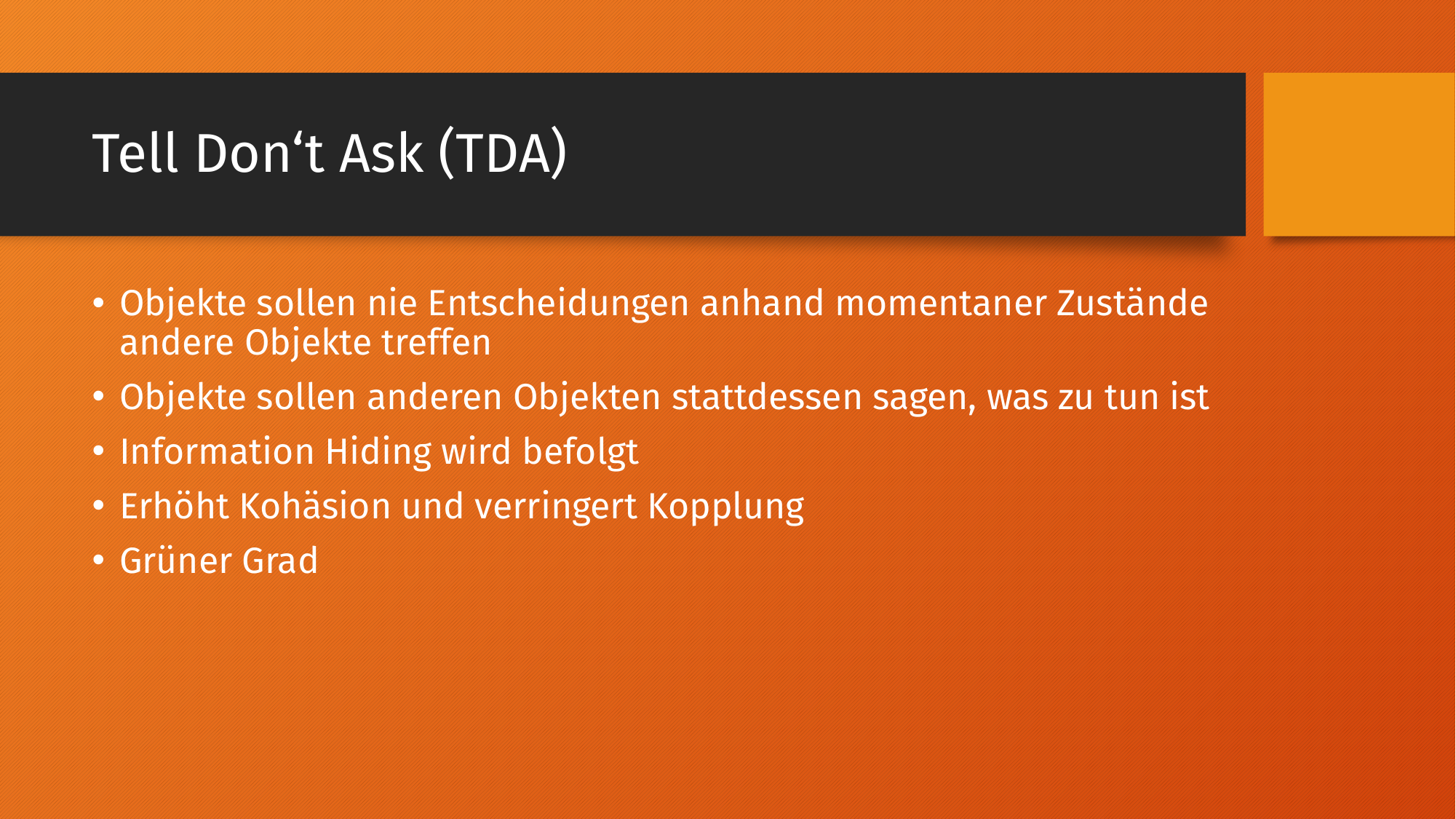

# Tell Don‘t Ask (TDA)
Objekte sollen nie Entscheidungen anhand momentaner Zustände andere Objekte treffen
Objekte sollen anderen Objekten stattdessen sagen, was zu tun ist
Information Hiding wird befolgt
Erhöht Kohäsion und verringert Kopplung
Grüner Grad